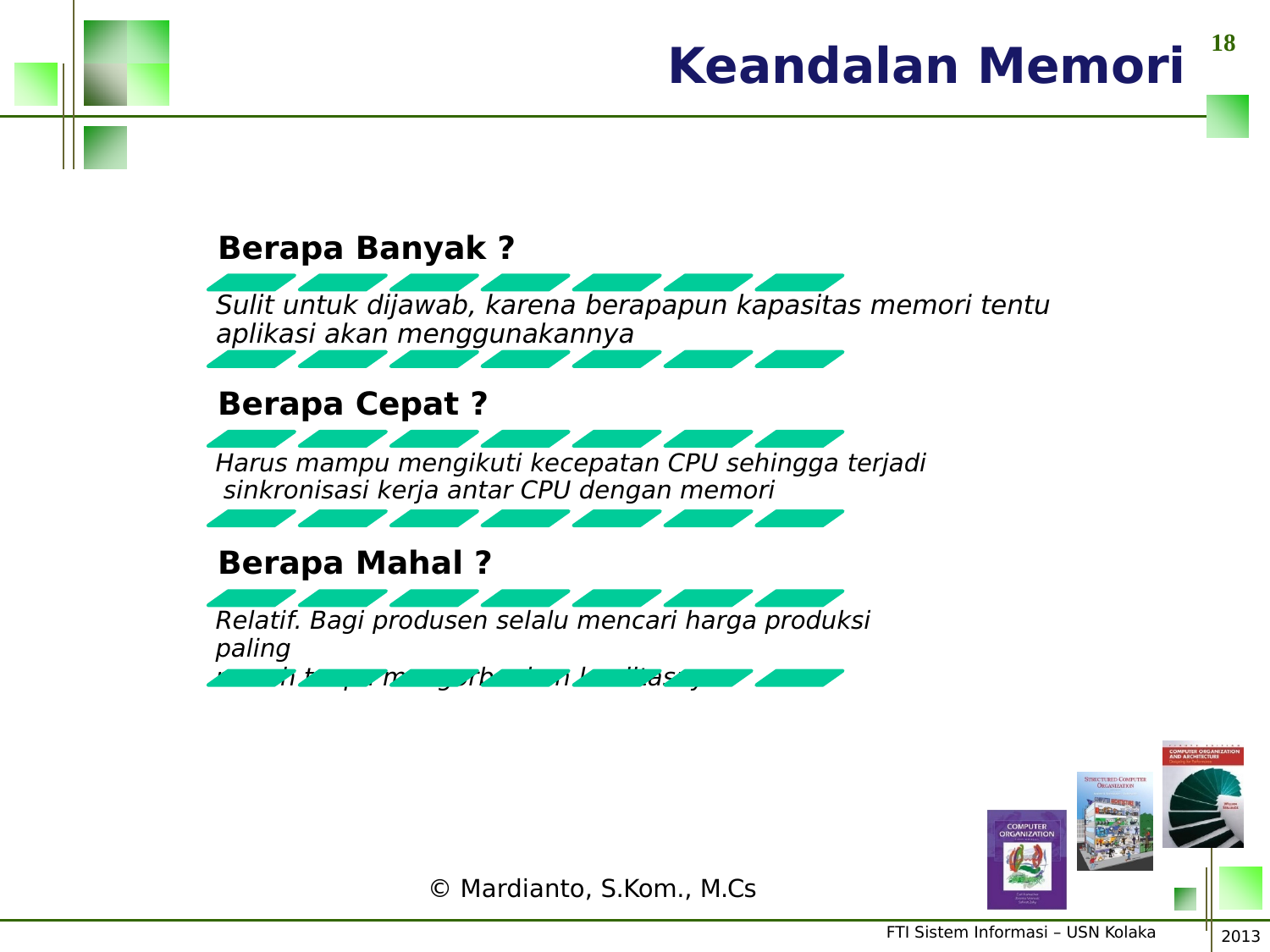

18
# Keandalan Memori
Berapa Banyak ?
Sulit untuk dijawab, karena berapapun kapasitas memori tentu  aplikasi akan menggunakannya

Berapa Cepat ?
Harus mampu mengikuti kecepatan CPU sehingga terjadi  sinkronisasi kerja antar CPU dengan memori

Berapa Mahal ?
Relatif. Bagi produsen selalu mencari harga produksi paling
murah tanpa mengorbankan kualitasnya

© Mardianto, S.Kom., M.Cs
FTI Sistem Informasi – USN Kolaka
2013